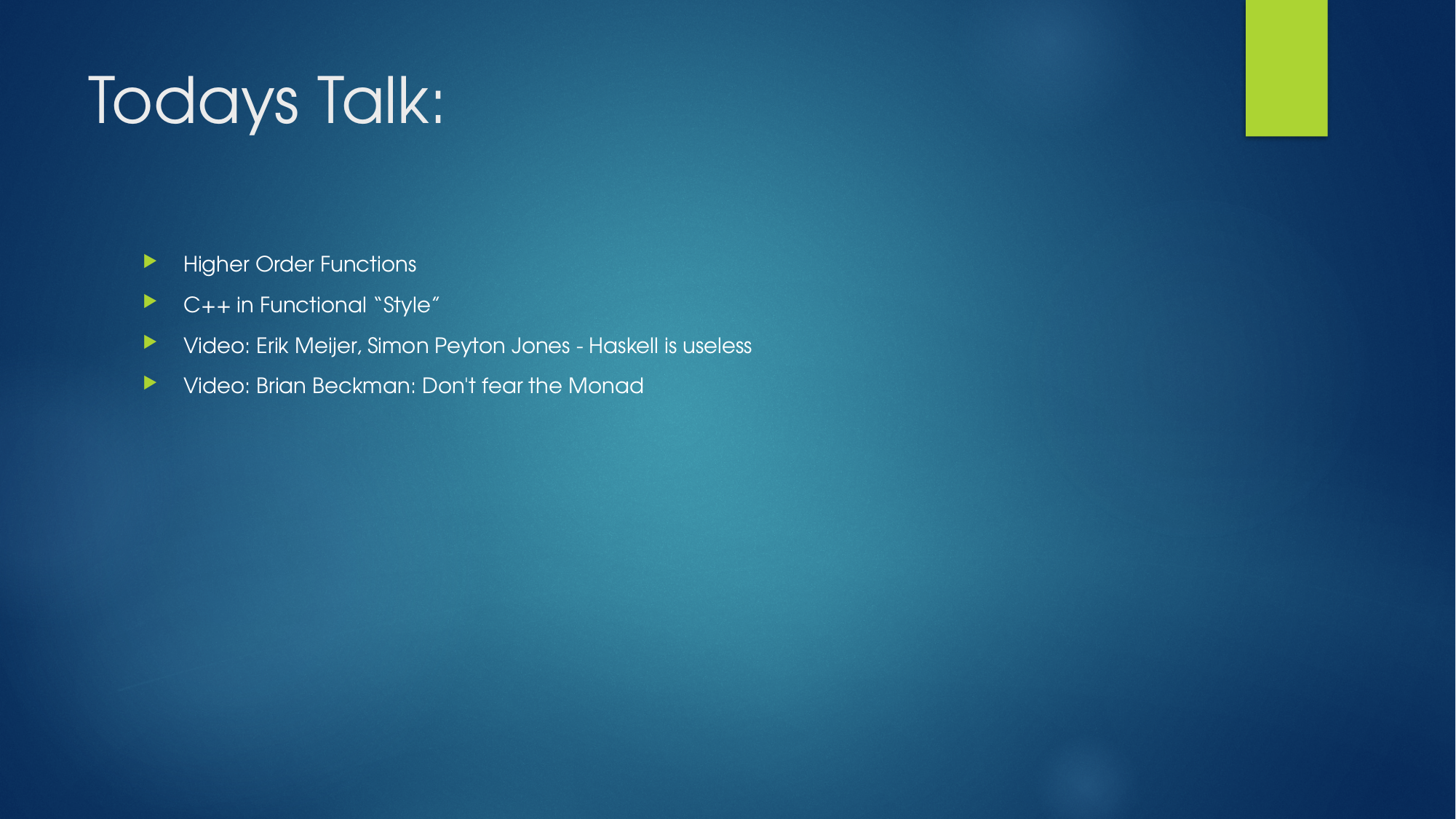

# Todays Talk:
Higher Order Functions
C++ in Functional “Style”
Video: Erik Meijer, Simon Peyton Jones - Haskell is useless
Video: Brian Beckman: Don't fear the Monad